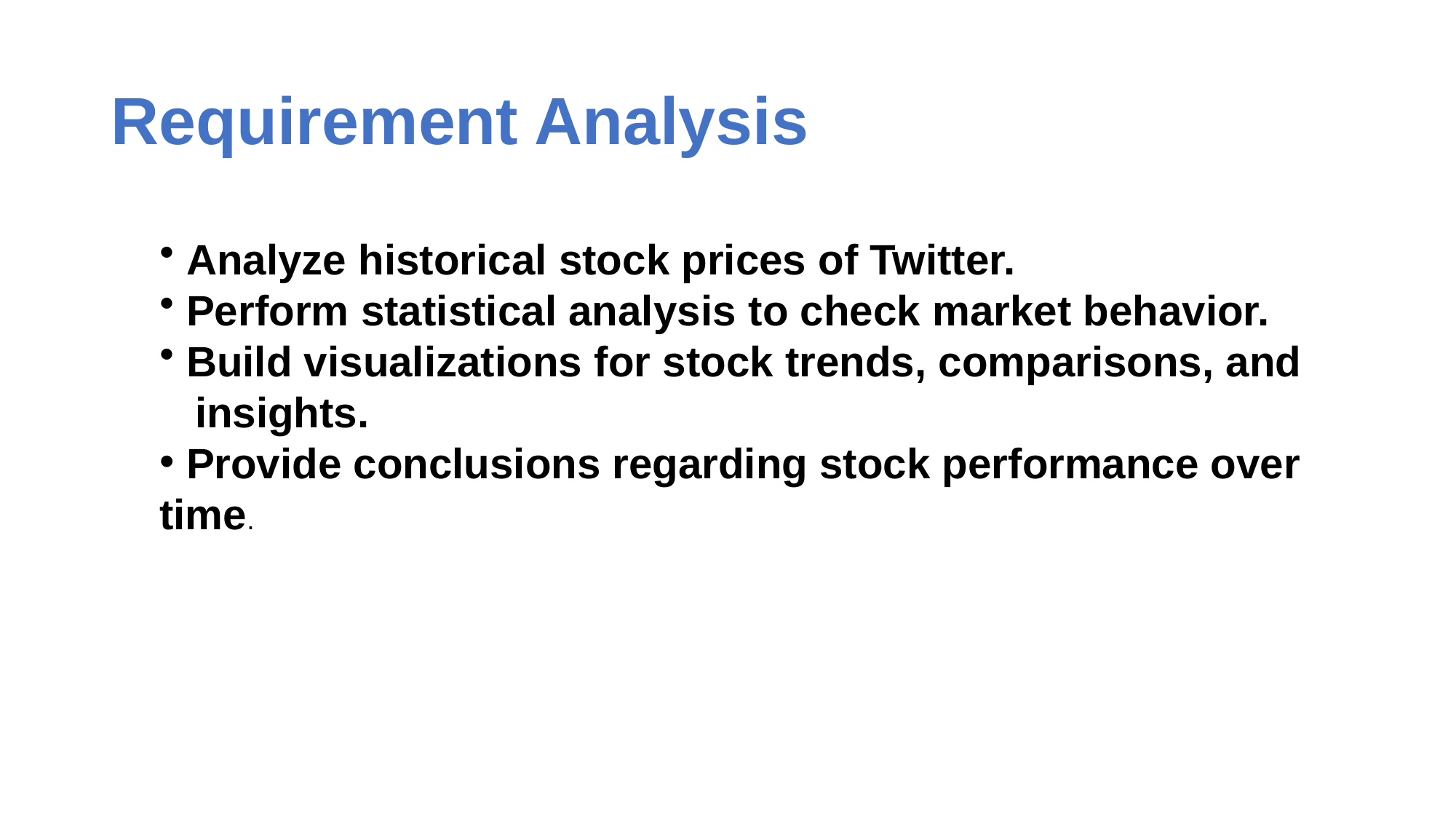

# Requirement Analysis
 Analyze historical stock prices of Twitter.
 Perform statistical analysis to check market behavior.
 Build visualizations for stock trends, comparisons, and
   insights.
 Provide conclusions regarding stock performance over time.